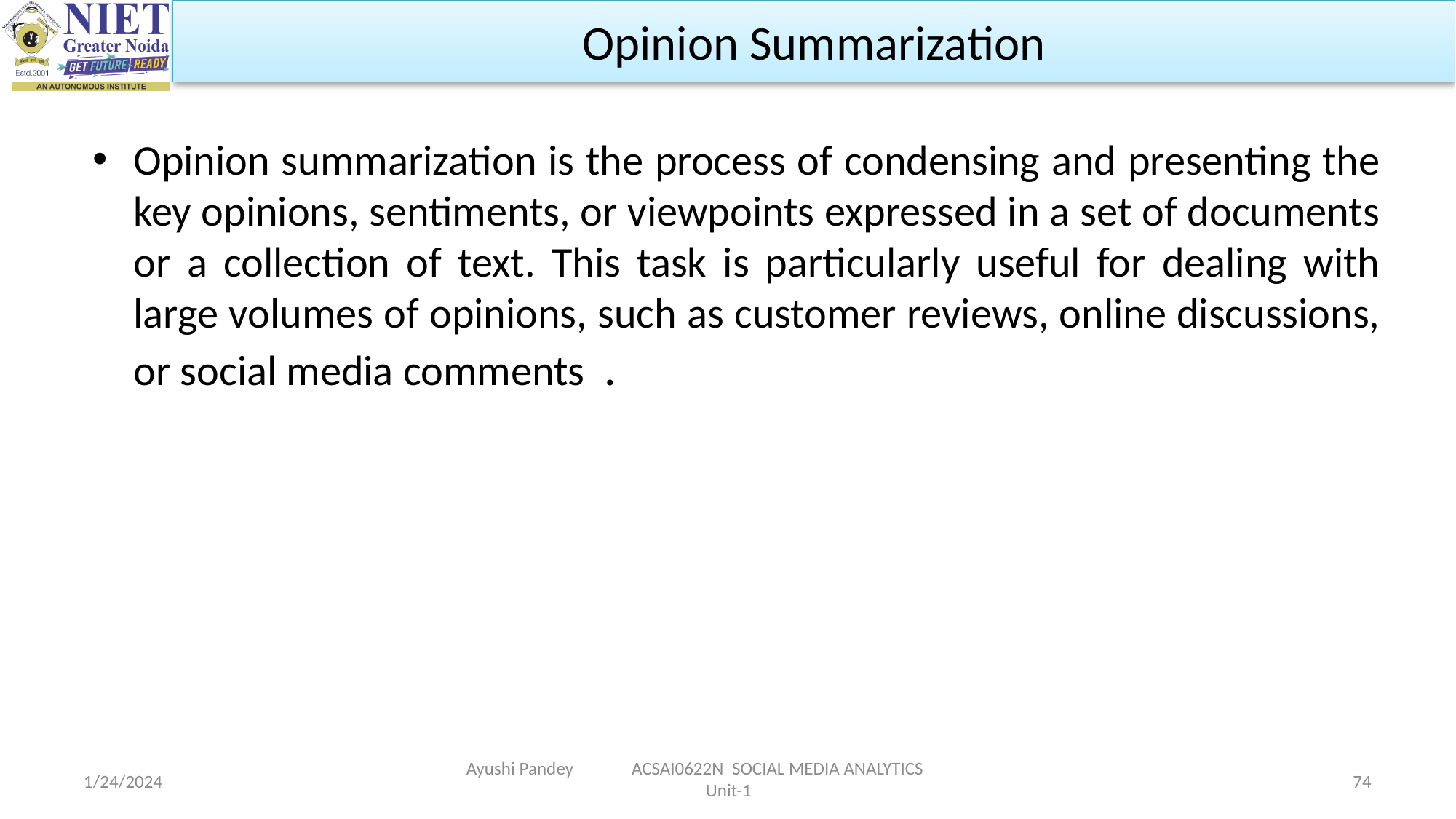

Opinion Summarization
Opinion summarization is the process of condensing and presenting the key opinions, sentiments, or viewpoints expressed in a set of documents or a collection of text. This task is particularly useful for dealing with large volumes of opinions, such as customer reviews, online discussions, or social media comments  .

Ayushi Pandey              ACSAI0622N  SOCIAL MEDIA ANALYTICS                 Unit-1
1/24/2024
74